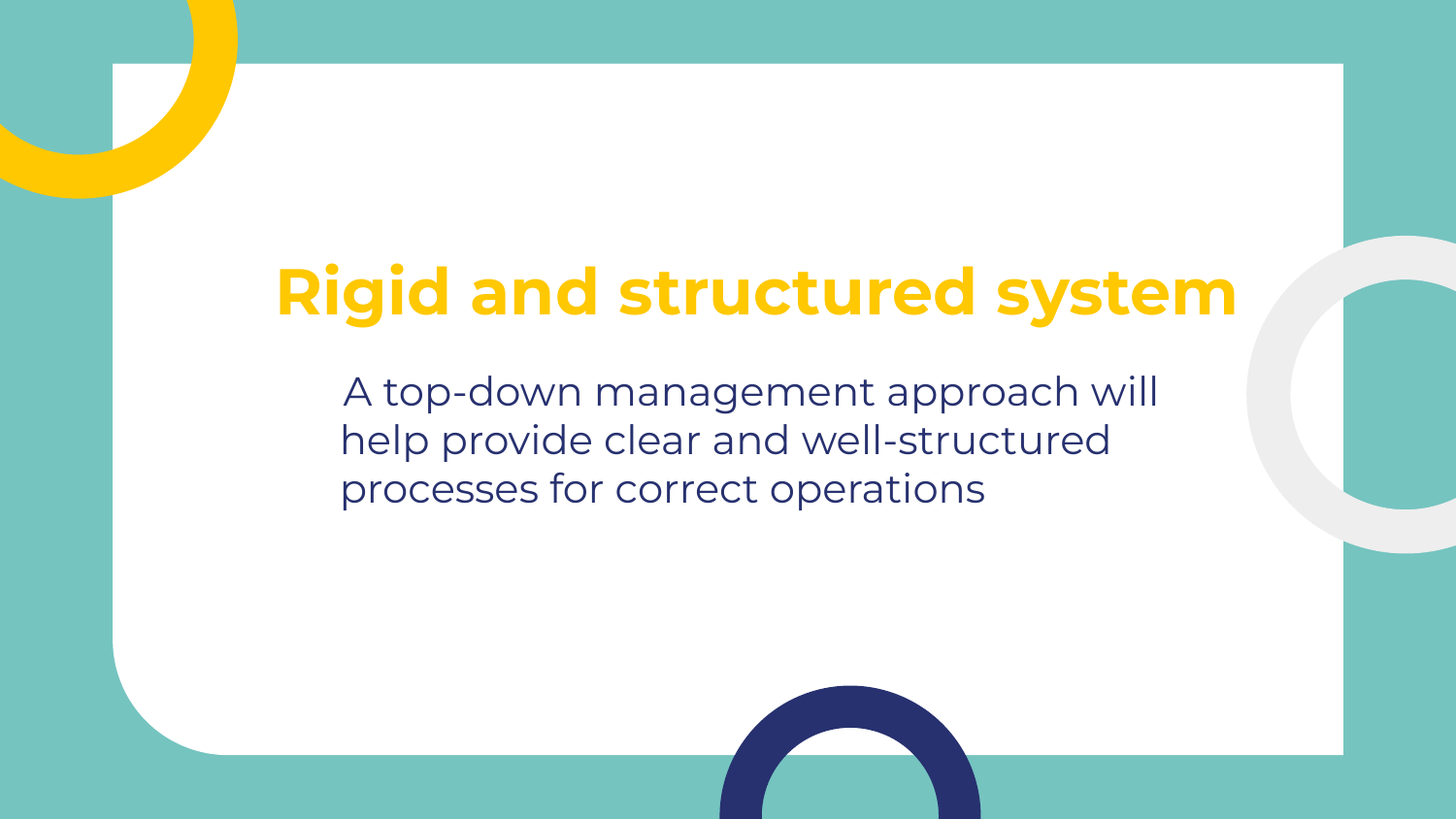

# Rigid and structured system

A top-down management approach will help provide clear and well-structured processes for correct operations